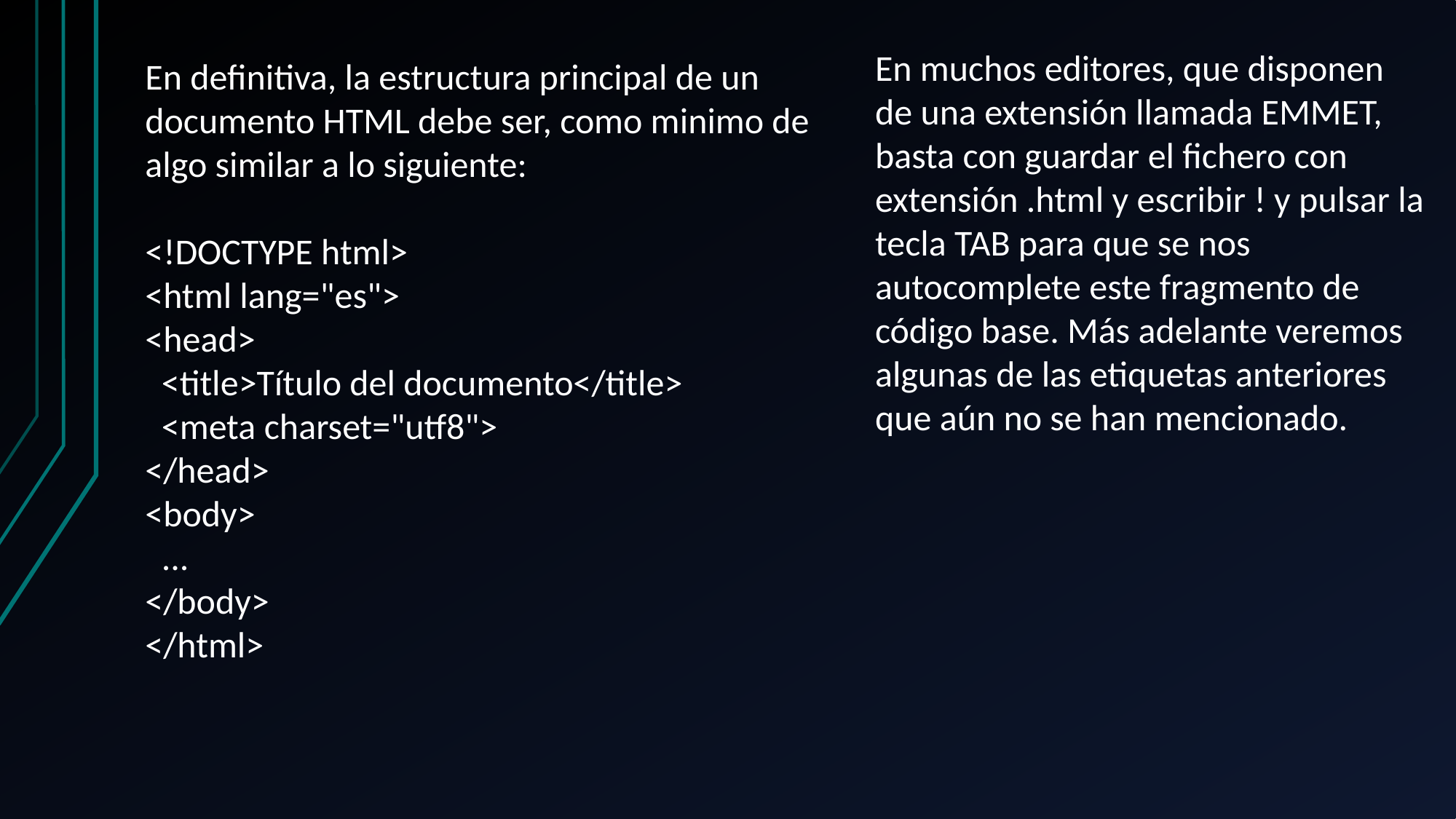

En muchos editores, que disponen de una extensión llamada EMMET, basta con guardar el fichero con extensión .html y escribir ! y pulsar la tecla TAB para que se nos autocomplete este fragmento de código base. Más adelante veremos algunas de las etiquetas anteriores que aún no se han mencionado.
En definitiva, la estructura principal de un documento HTML debe ser, como minimo de algo similar a lo siguiente:

<!DOCTYPE html>
<html lang="es">
<head>
  <title>Título del documento</title>
  <meta charset="utf8">
</head>
<body>
  ...
</body>
</html>